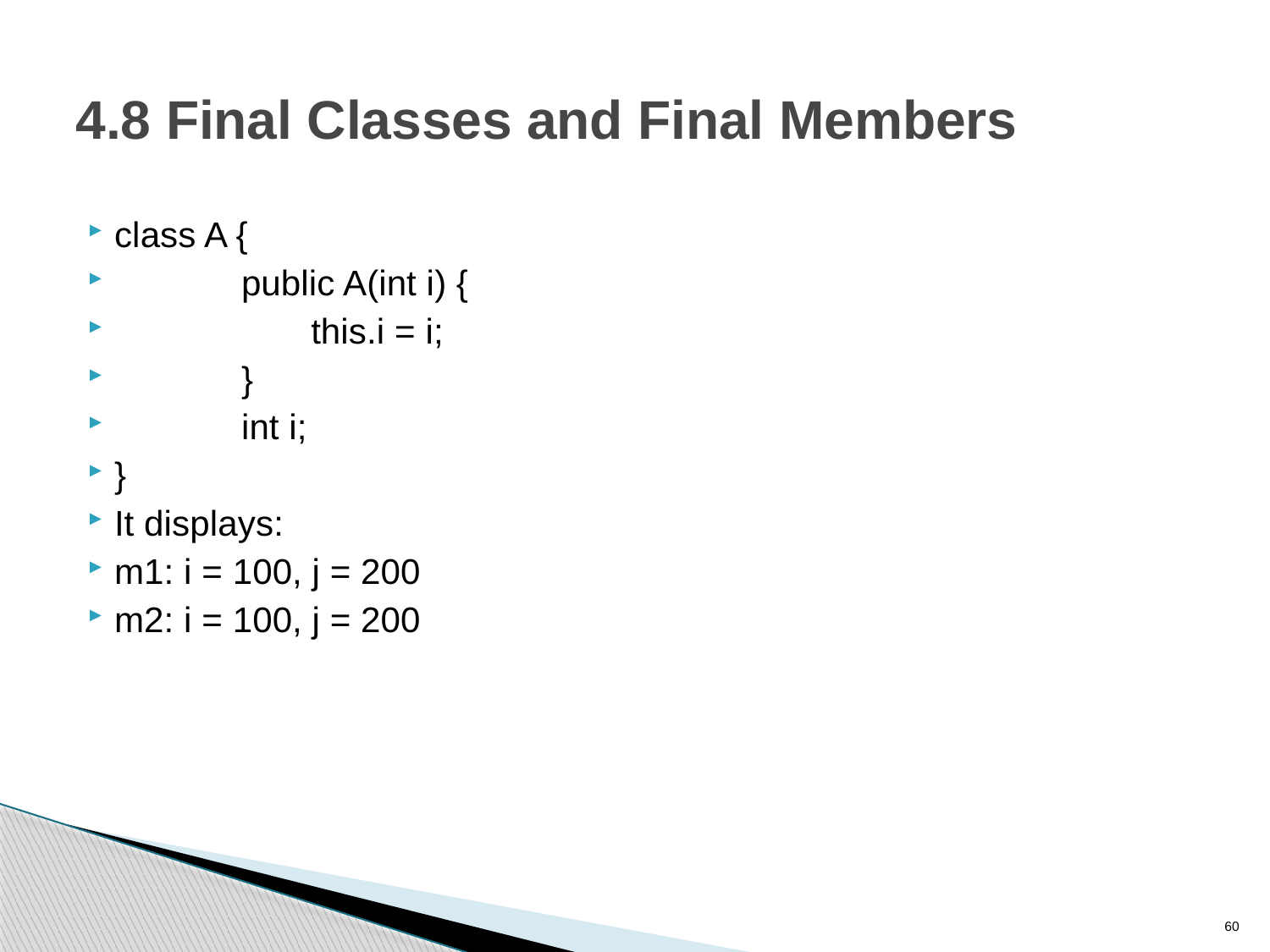

# 4.8 Final Classes and Final Members
class A {
	public A(int i) {
	       this.i = i;
	}
	int i;
}
It displays:
m1: i = 100, j = 200
m2: i = 100, j = 200

60